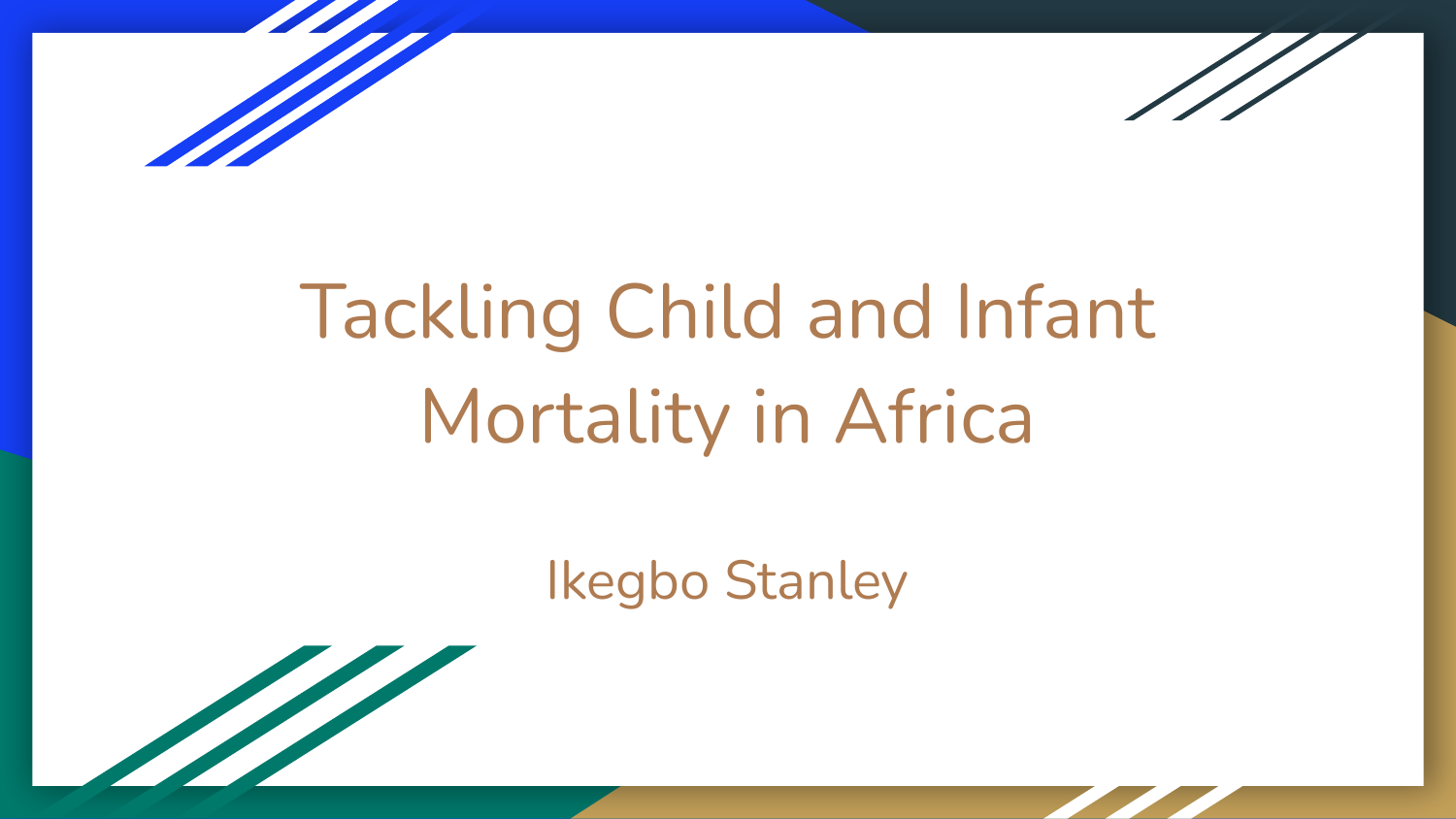

# Tackling Child and Infant
Mortality in Africa

Ikegbo Stanley